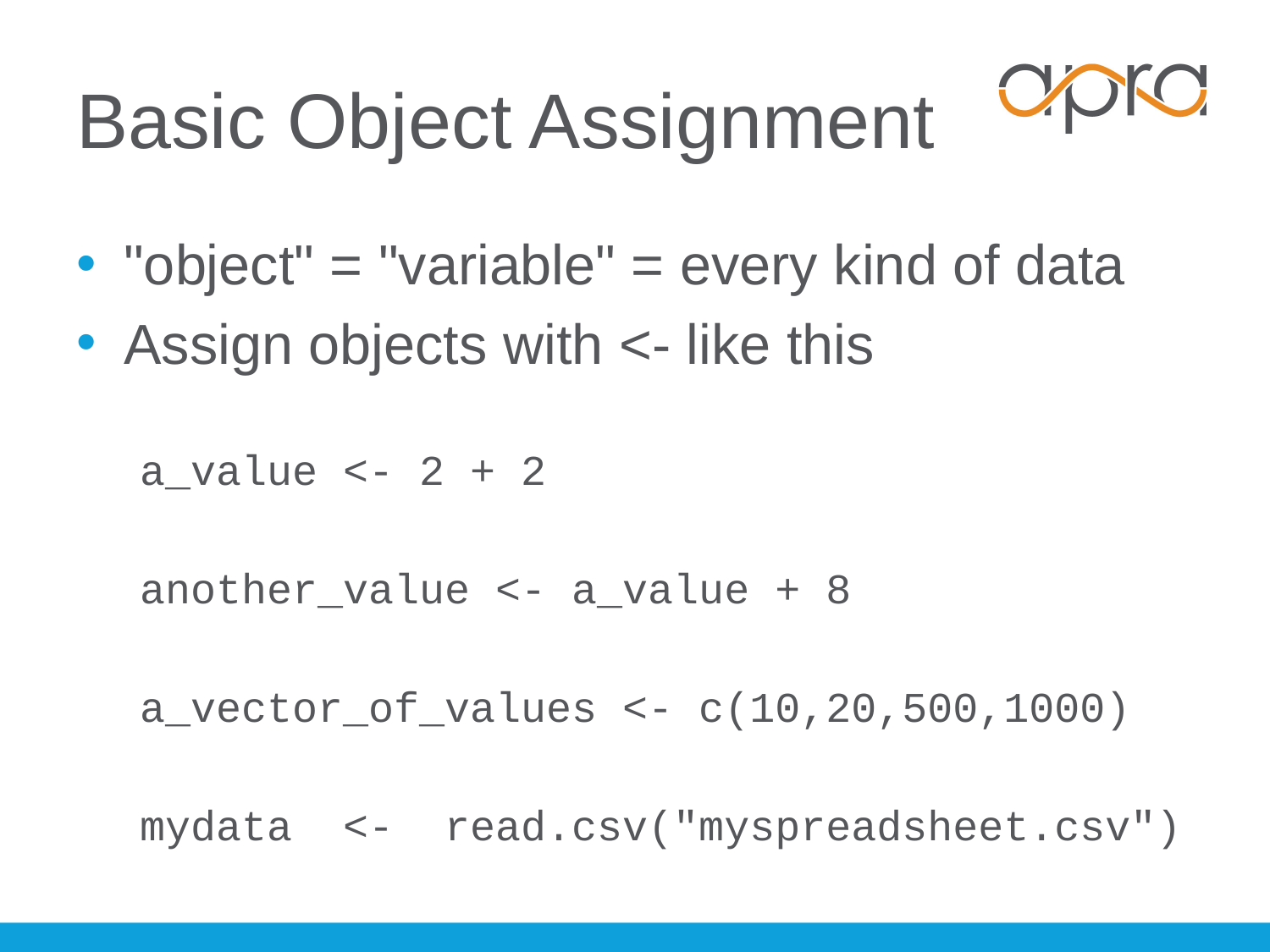

# Basic Object Assignment
"object" = "variable" = every kind of data
Assign objects with <- like this

a_value <- 2 + 2

another_value <- a_value + 8

a_vector_of_values <- c(10,20,500,1000)

mydata  <-  read.csv("myspreadsheet.csv")